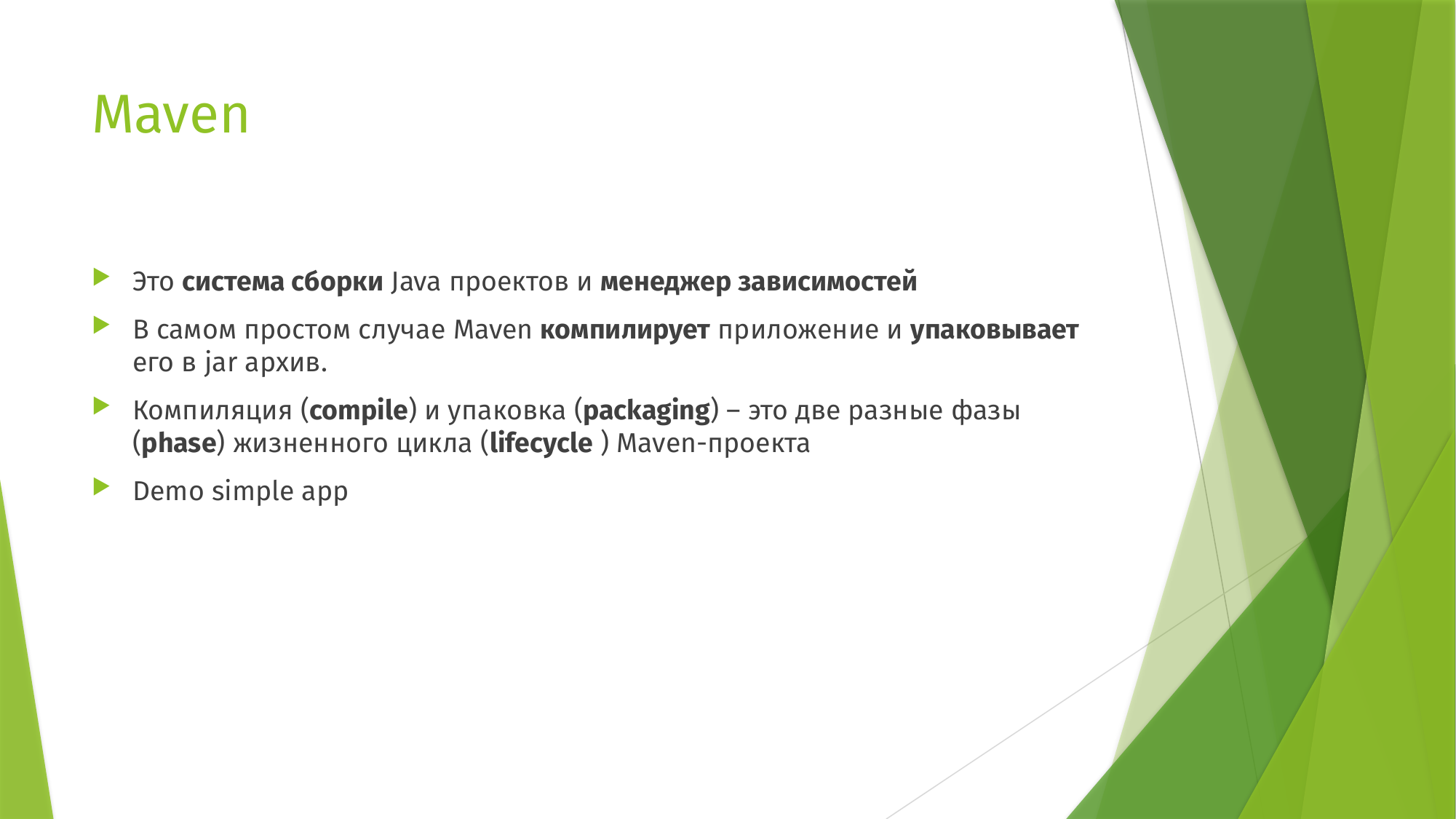

# Maven
Это система сборки Java проектов и менеджер зависимостей
В самом простом случае Maven компилирует приложение и упаковывает его в jar архив.
Компиляция (compile) и упаковка (packaging) – это две разные фазы (phase) жизненного цикла (lifecycle ) Maven-проекта
Demo simple app